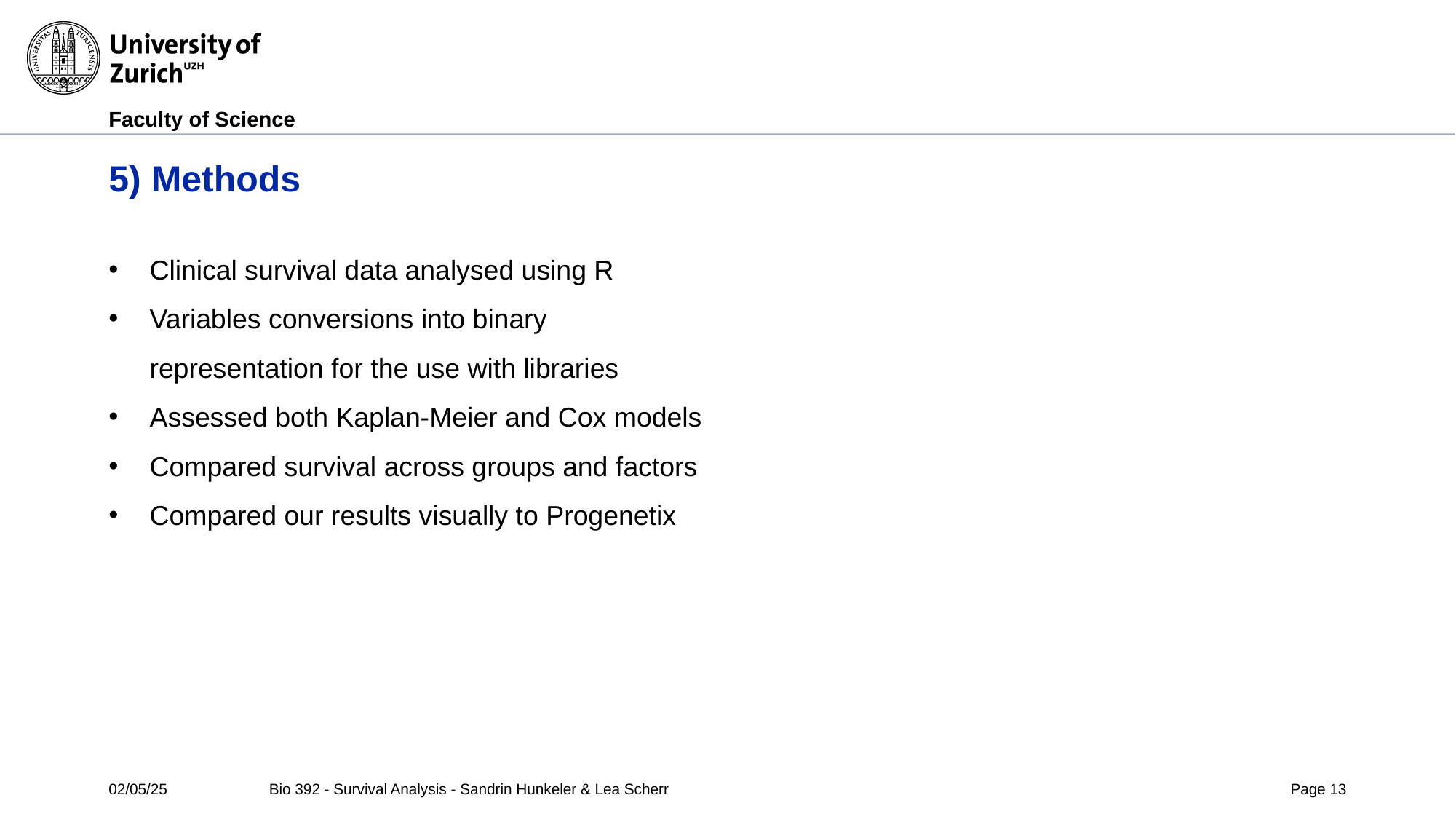

# 5) Methods
Clinical survival data analysed using R
Variables conversions into binary representation for the use with libraries
Assessed both Kaplan-Meier and Cox models
Compared survival across groups and factors
Compared our results visually to Progenetix

02/05/25
Bio 392 - Survival Analysis - Sandrin Hunkeler & Lea Scherr
Page 13